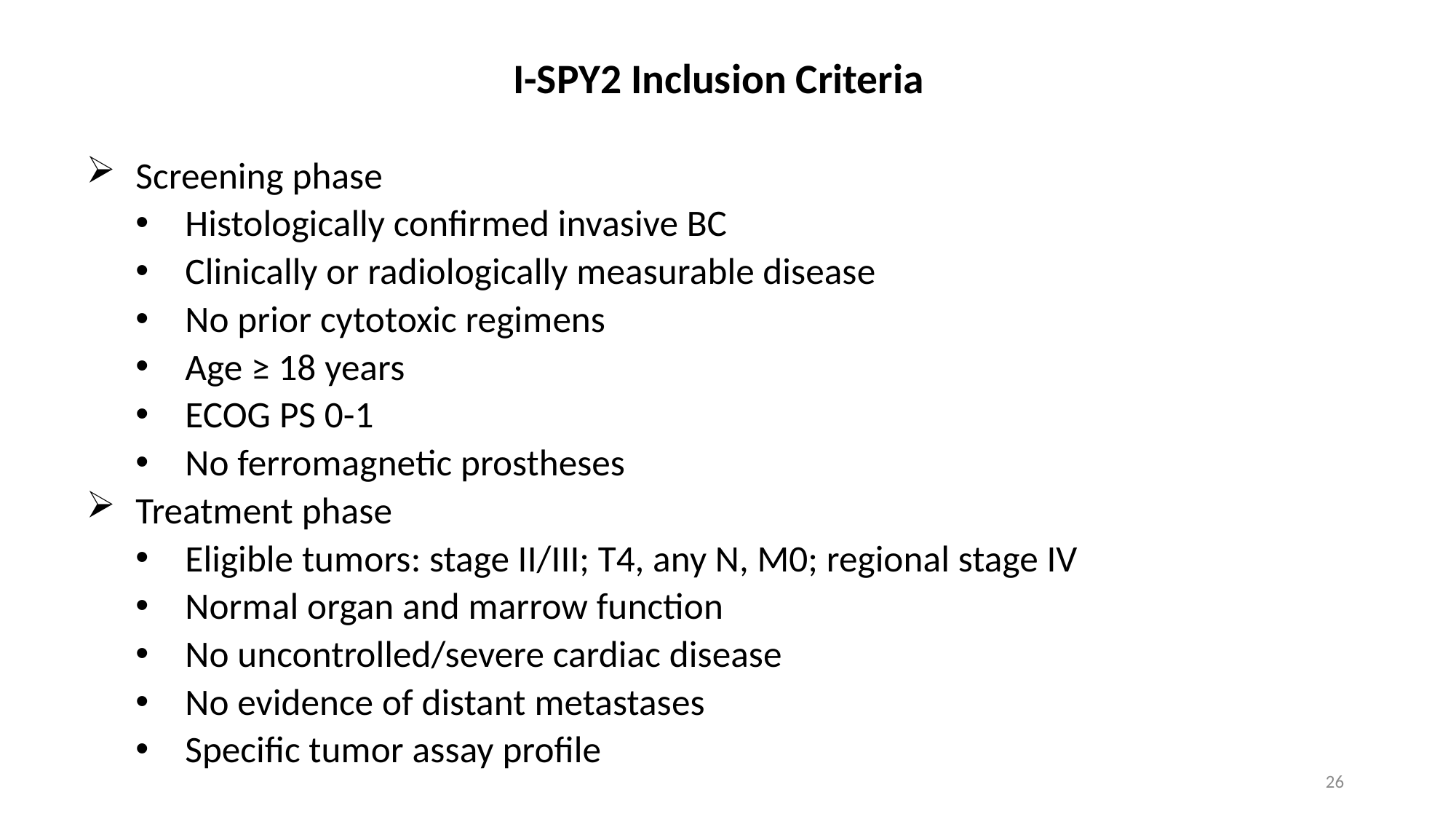

# I-SPY2 Inclusion Criteria
Screening phase
Histologically confirmed invasive BC
Clinically or radiologically measurable disease
No prior cytotoxic regimens
Age ≥ 18 years
ECOG PS 0-1
No ferromagnetic prostheses
Treatment phase
Eligible tumors: stage II/III; T4, any N, M0; regional stage IV
Normal organ and marrow function
No uncontrolled/severe cardiac disease
No evidence of distant metastases
Specific tumor assay profile

26